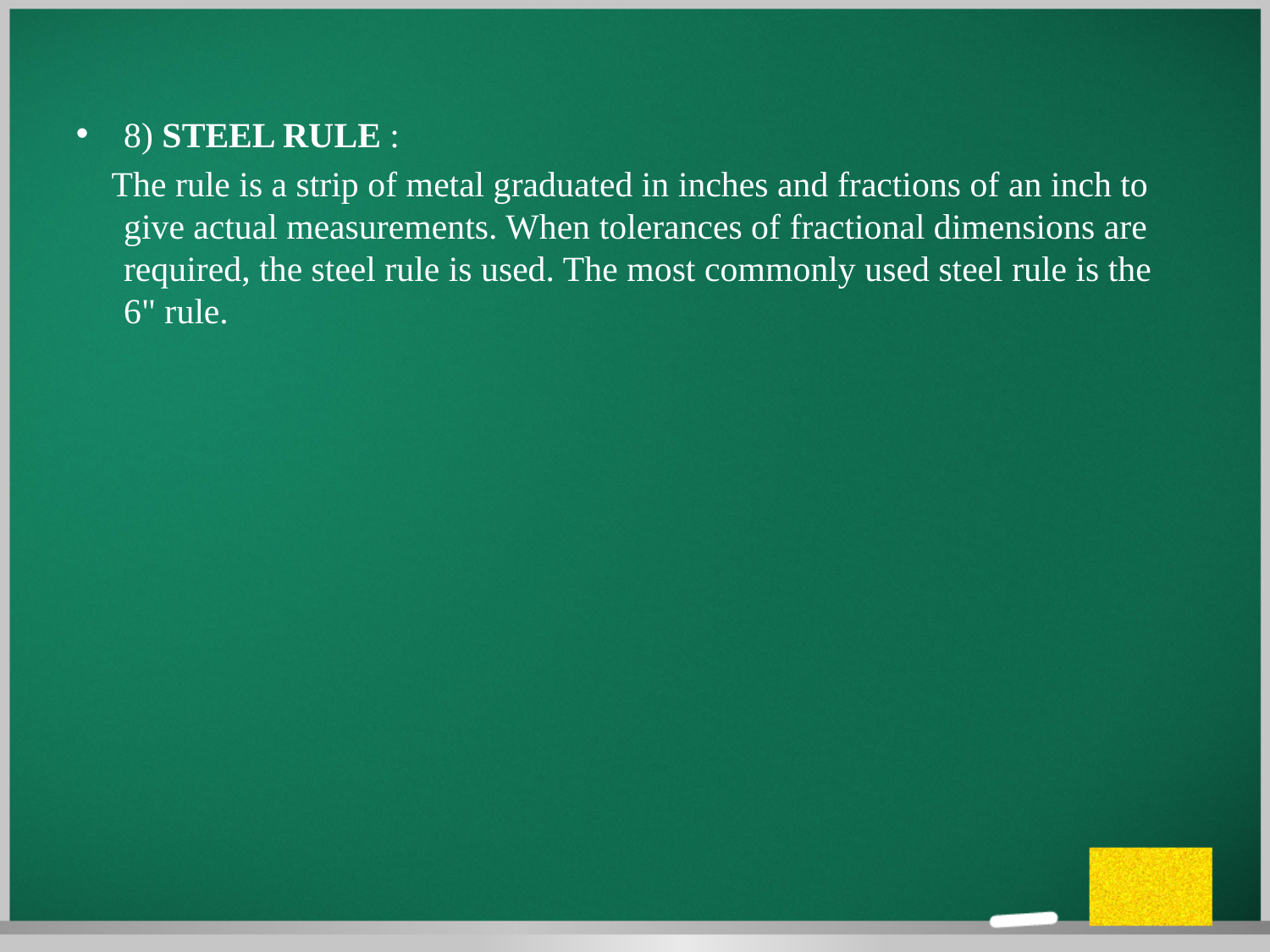

8) STEEL RULE :
    The rule is a strip of metal graduated in inches and fractions of an inch to give actual measurements. When tolerances of fractional dimensions are required, the steel rule is used. The most commonly used steel rule is the 6" rule.